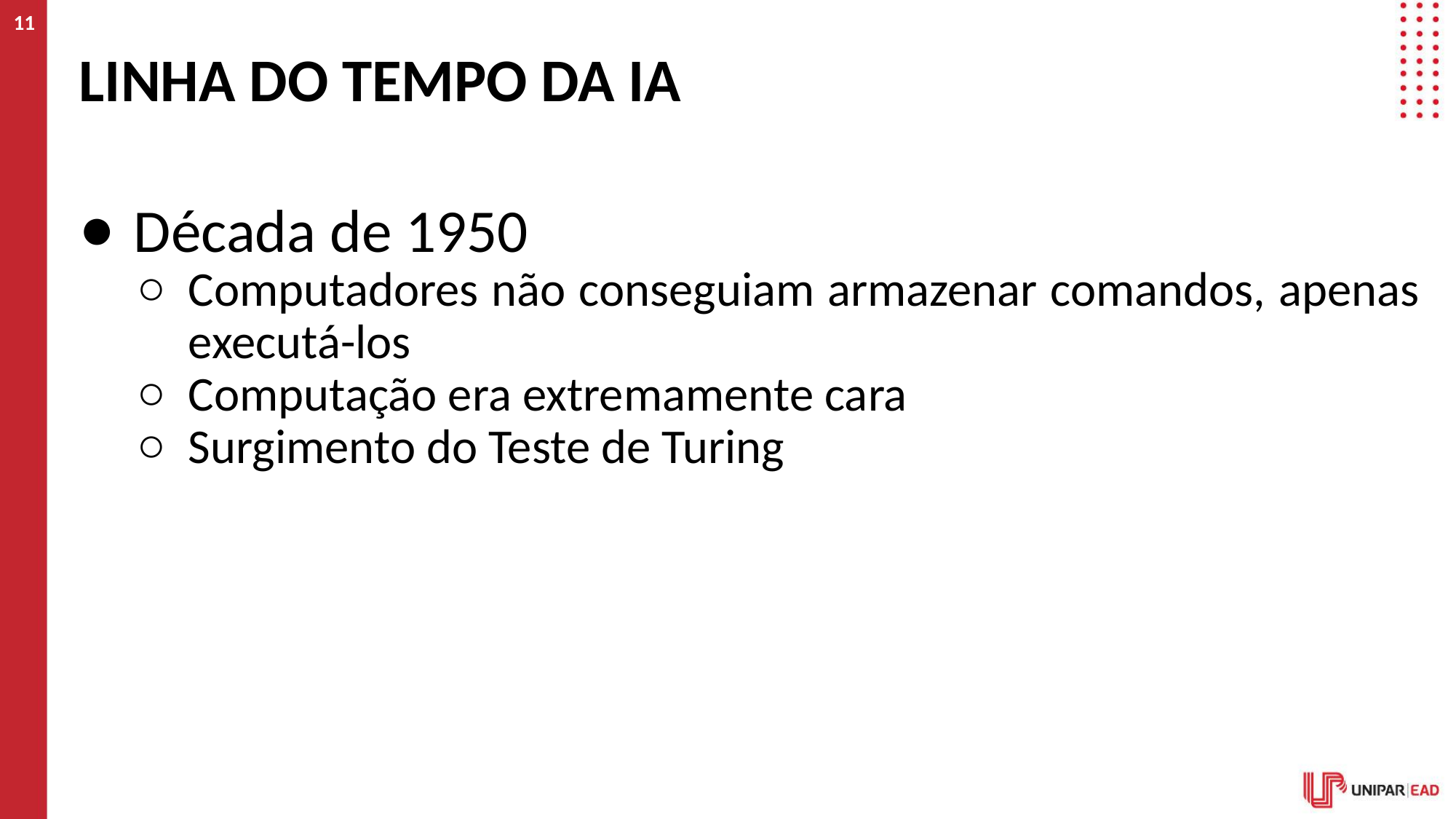

11
# LINHA DO TEMPO DA IA
Década de 1950
Computadores não conseguiam armazenar comandos, apenas executá-los
Computação era extremamente cara
Surgimento do Teste de Turing